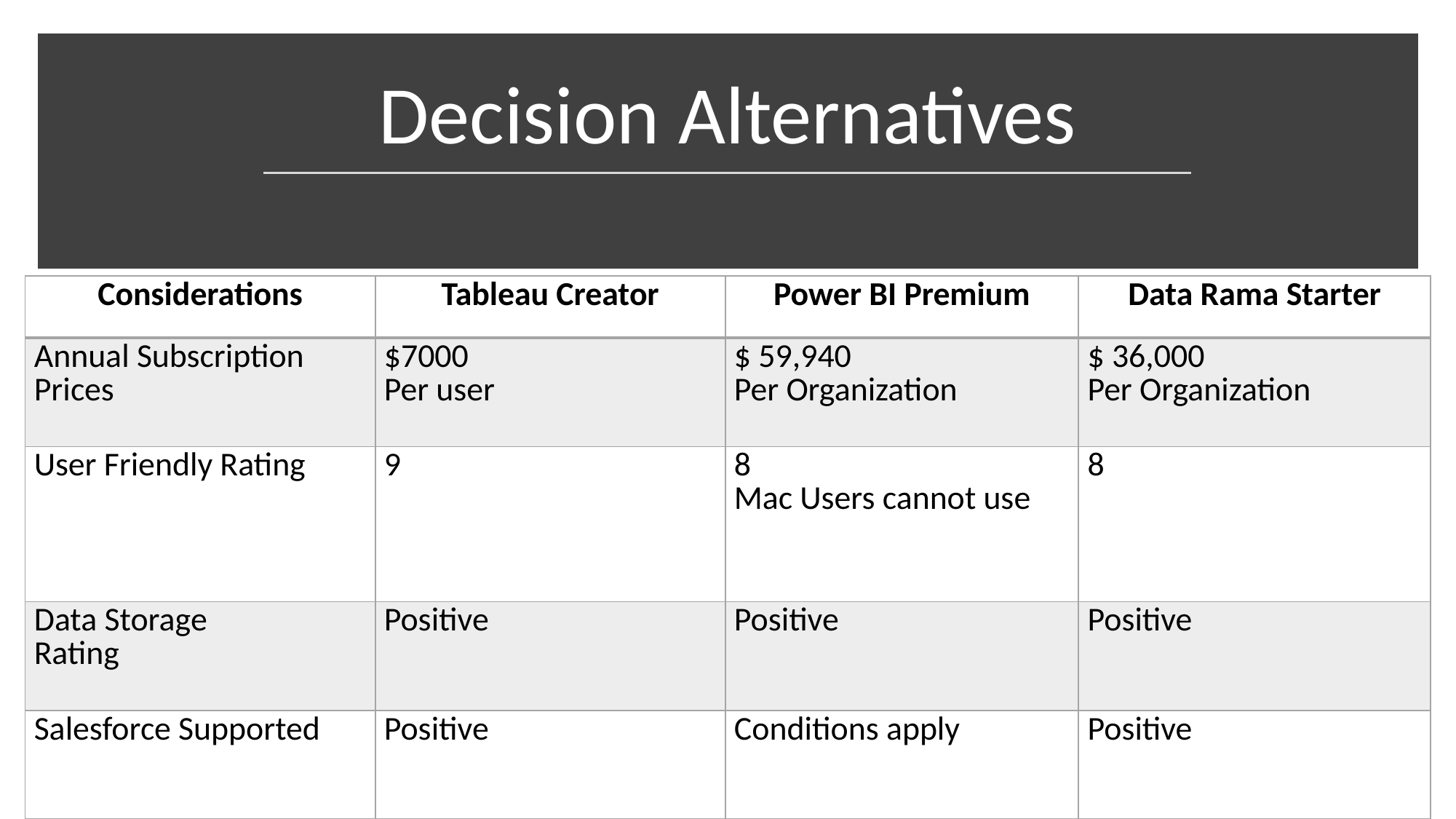

# Decision Alternatives
| Considerations | Tableau Creator | Power BI Premium | Data Rama Starter |
| --- | --- | --- | --- |
| Annual Subscription Prices | $7000 Per user | $ 59,940 Per Organization | $ 36,000 Per Organization |
| User Friendly Rating | 9 | 8 Mac Users cannot use | 8 |
| Data Storage Rating | Positive | Positive | Positive |
| Salesforce Supported | Positive | Conditions apply | Positive |